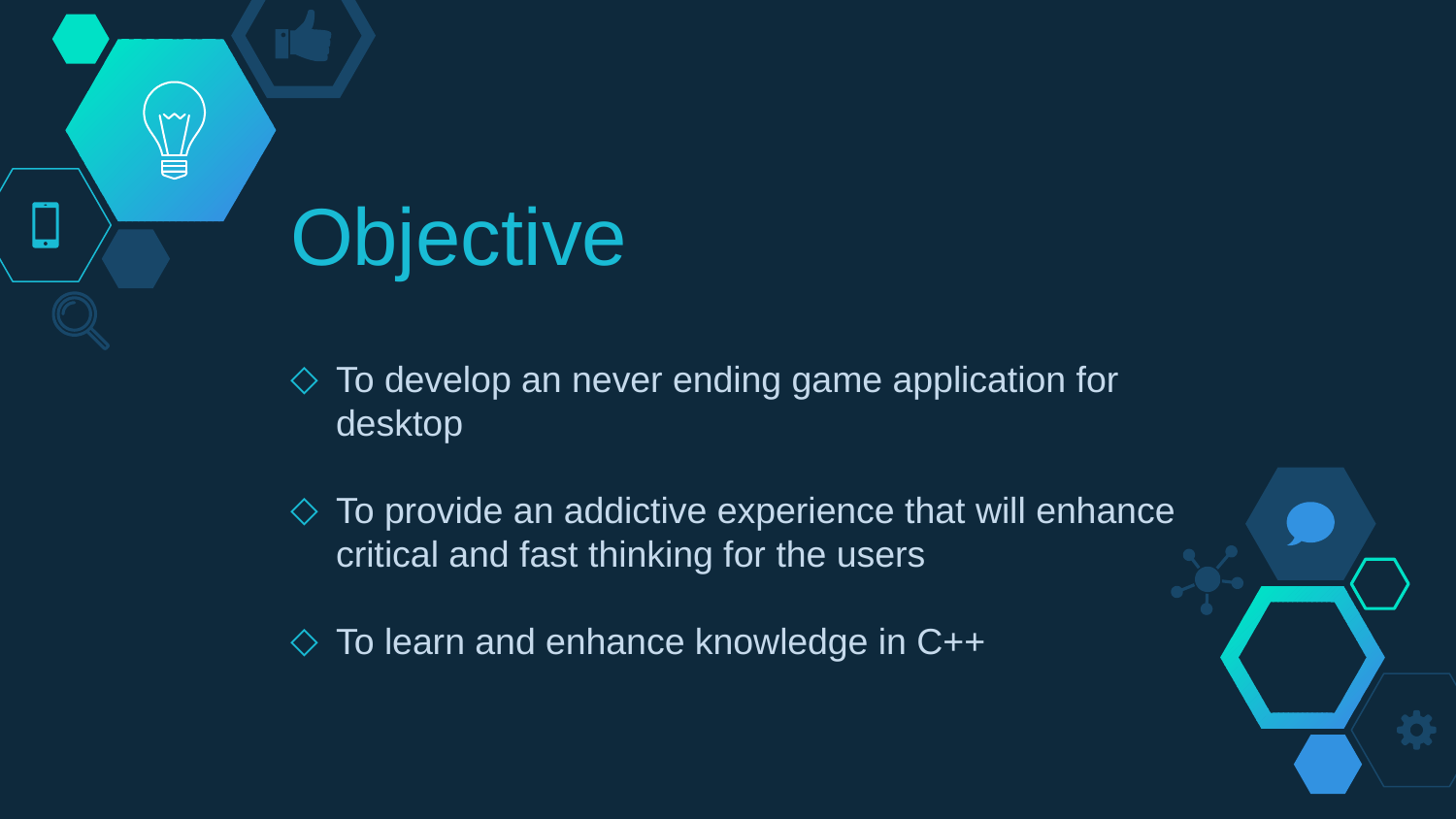

# Objective
To develop an never ending game application for desktop

To provide an addictive experience that will enhance critical and fast thinking for the users

To learn and enhance knowledge in C++